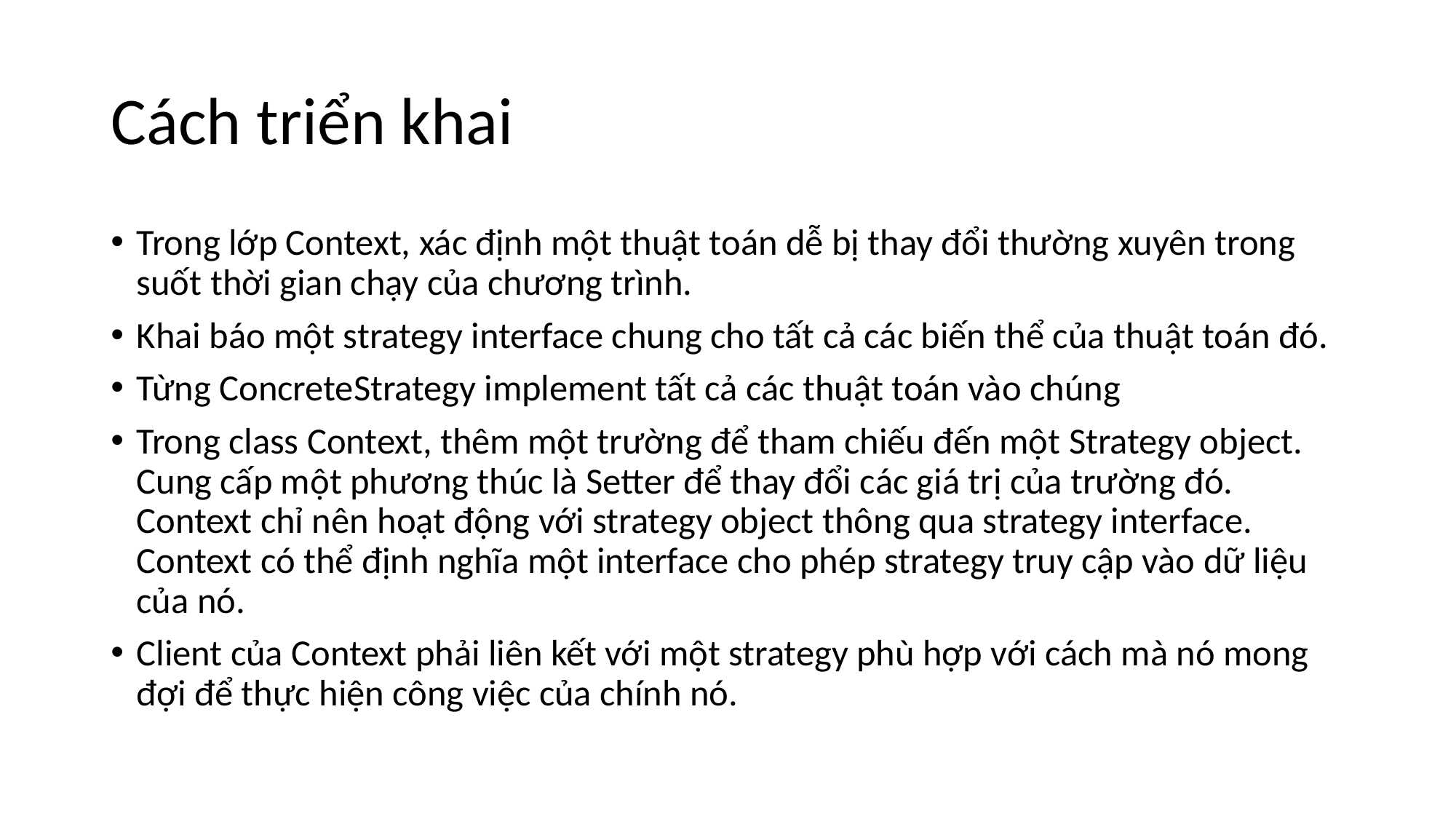

# Cách triển khai
Trong lớp Context, xác định một thuật toán dễ bị thay đổi thường xuyên trong suốt thời gian chạy của chương trình.
Khai báo một strategy interface chung cho tất cả các biến thể của thuật toán đó.
Từng ConcreteStrategy implement tất cả các thuật toán vào chúng
Trong class Context, thêm một trường để tham chiếu đến một Strategy object. Cung cấp một phương thúc là Setter để thay đổi các giá trị của trường đó. Context chỉ nên hoạt động với strategy object thông qua strategy interface. Context có thể định nghĩa một interface cho phép strategy truy cập vào dữ liệu của nó.
Client của Context phải liên kết với một strategy phù hợp với cách mà nó mong đợi để thực hiện công việc của chính nó.